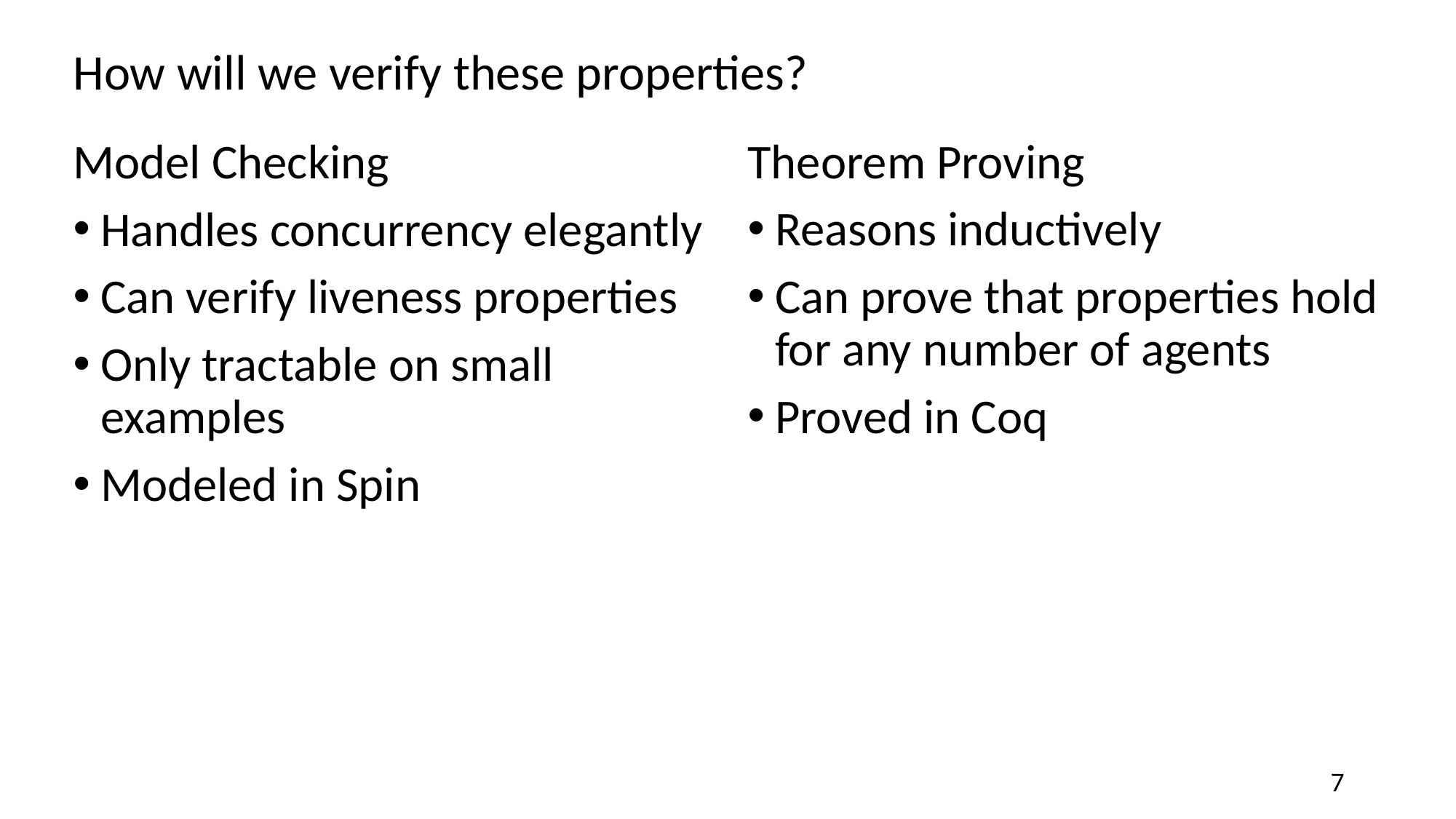

# How will we verify these properties?
Model Checking
Handles concurrency elegantly
Can verify liveness properties
Only tractable on small examples
Modeled in Spin
Theorem Proving
Reasons inductively
Can prove that properties hold for any number of agents
Proved in Coq
7